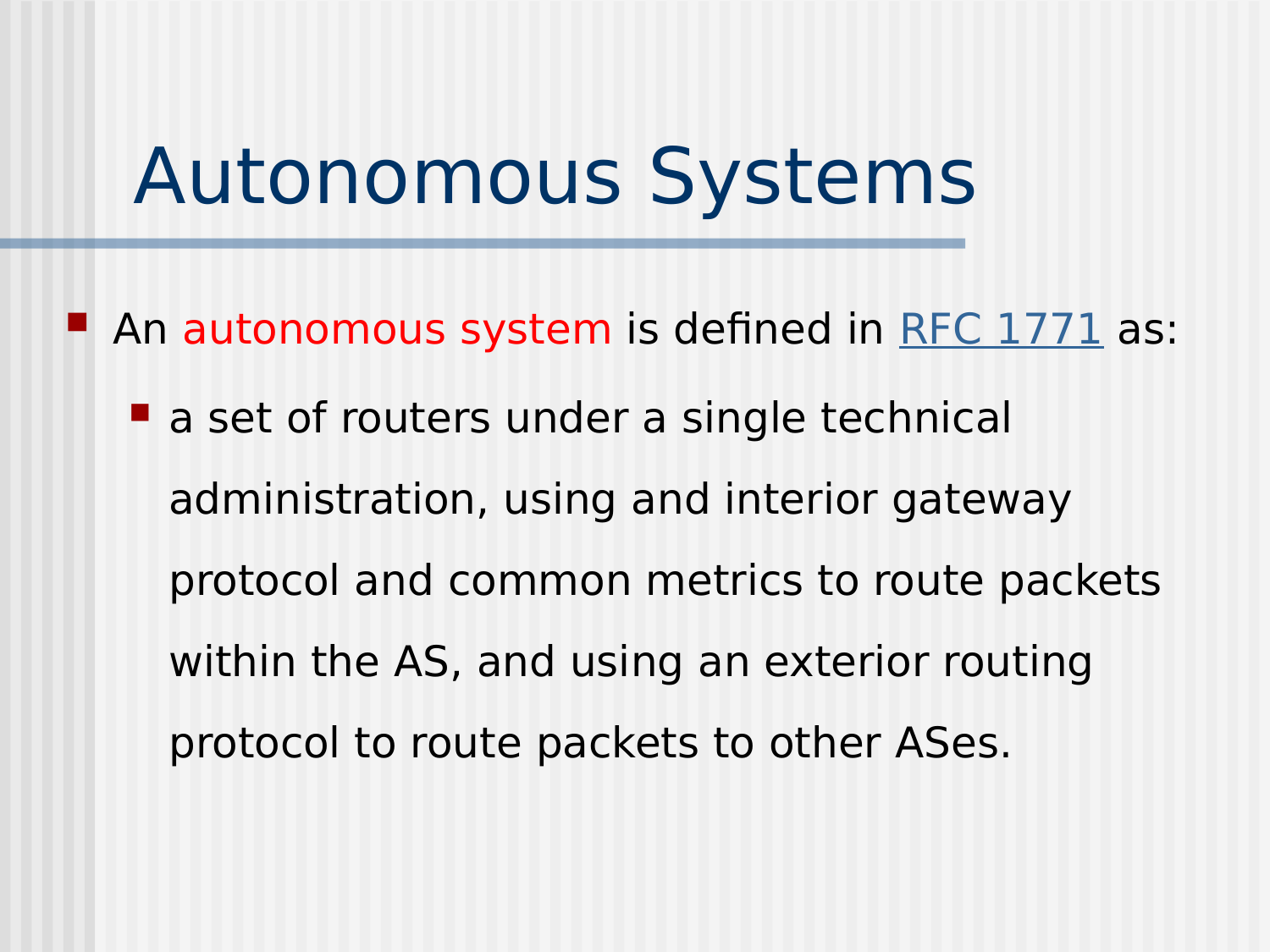

# Autonomous Systems
An autonomous system is defined in RFC 1771 as:
a set of routers under a single technical administration, using and interior gateway protocol and common metrics to route packets within the AS, and using an exterior routing protocol to route packets to other ASes.